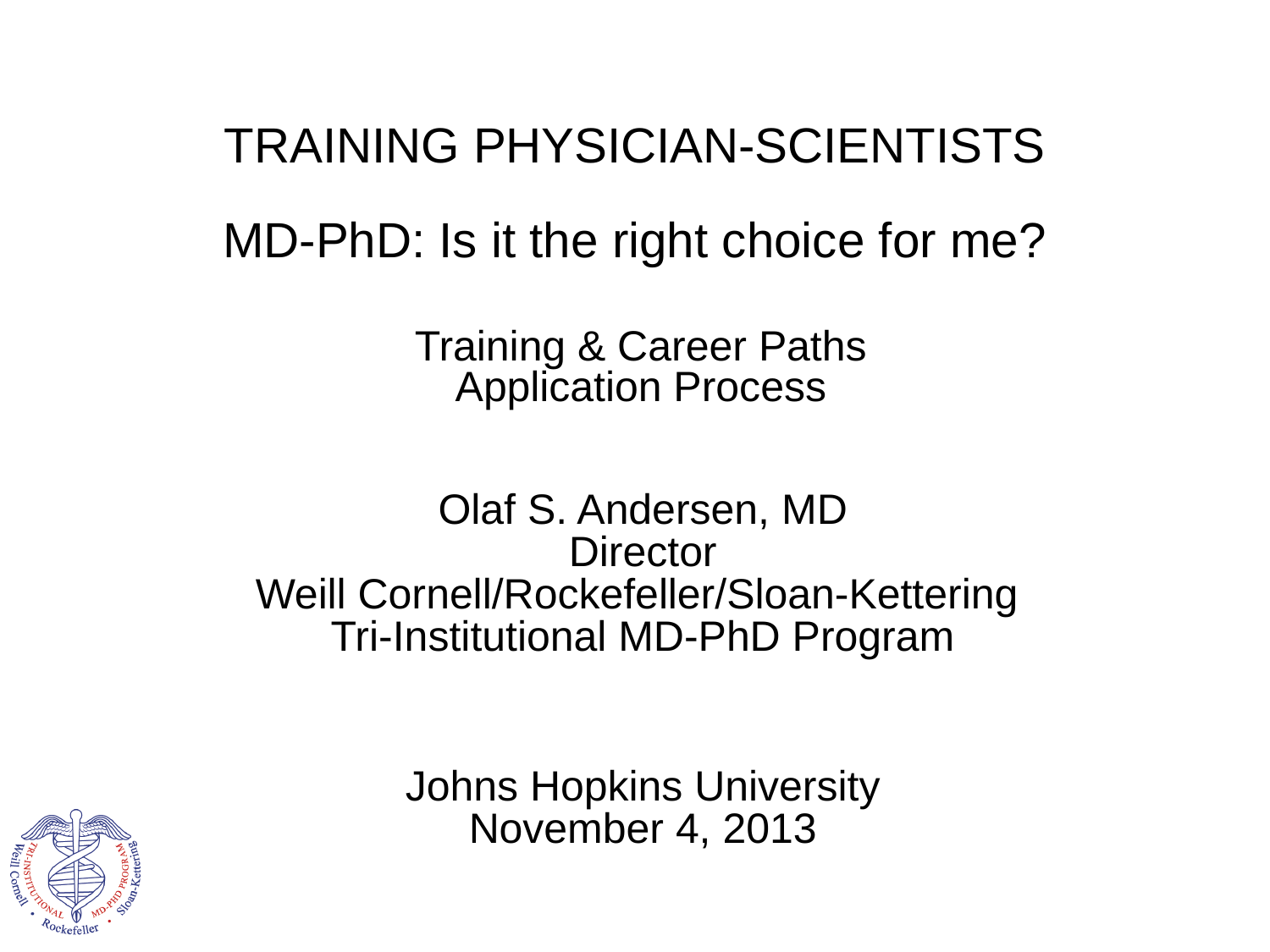

TRAINING PHYSICIAN-SCIENTISTS
MD-PhD: Is it the right choice for me?

 Training & Career Paths
 Application Process
Olaf S. Andersen, MD
Director
Weill Cornell/Rockefeller/Sloan-Kettering
Tri-Institutional MD-PhD Program
Johns Hopkins University
November 4, 2013